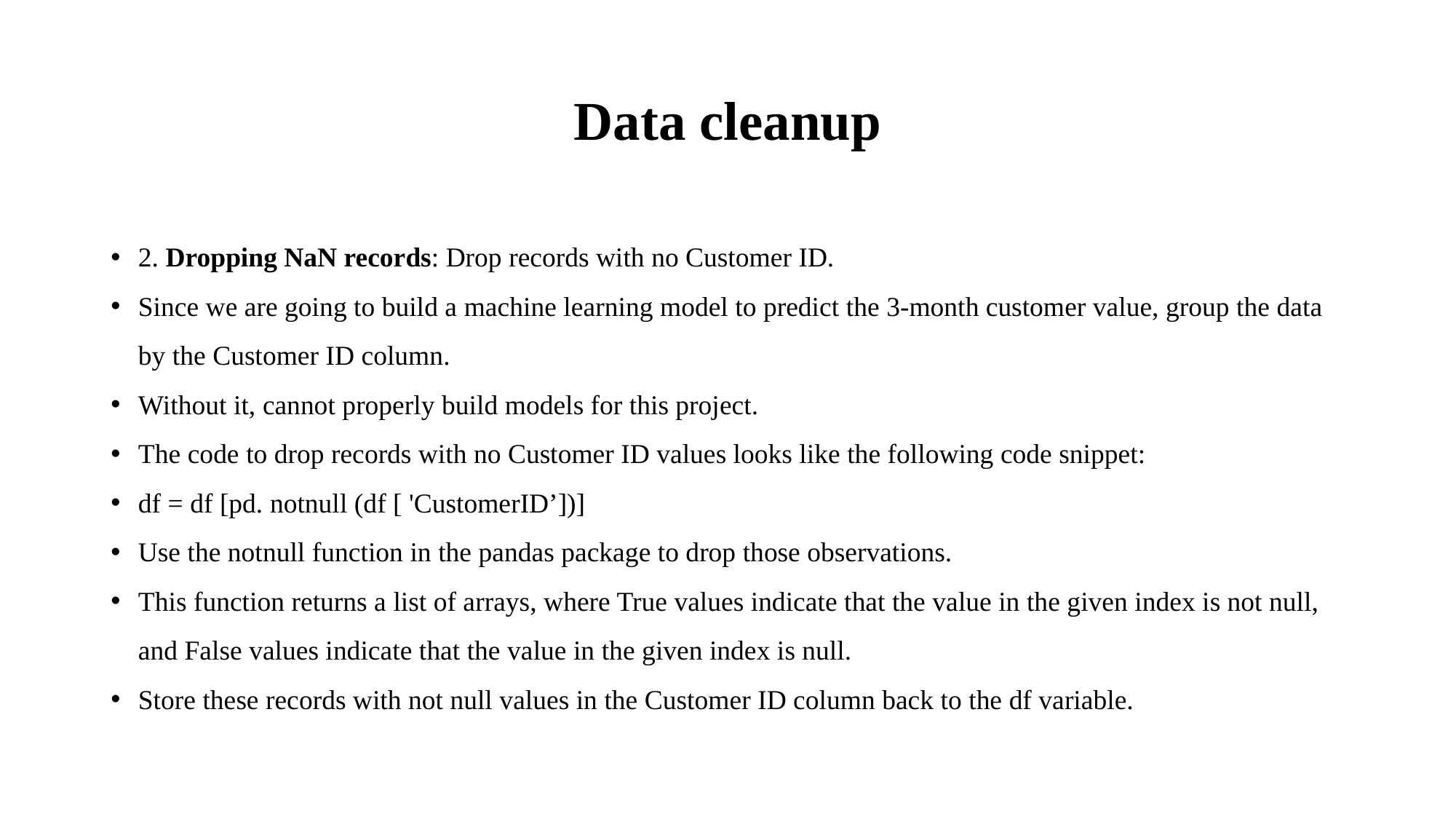

# Data cleanup
2. Dropping NaN records: Drop records with no Customer ID.
Since we are going to build a machine learning model to predict the 3-month customer value, group the data by the Customer ID column.
Without it, cannot properly build models for this project.
The code to drop records with no Customer ID values looks like the following code snippet:
df = df [pd. notnull (df [ 'CustomerID’])]
Use the notnull function in the pandas package to drop those observations.
This function returns a list of arrays, where True values indicate that the value in the given index is not null, and False values indicate that the value in the given index is null.
Store these records with not null values in the Customer ID column back to the df variable.